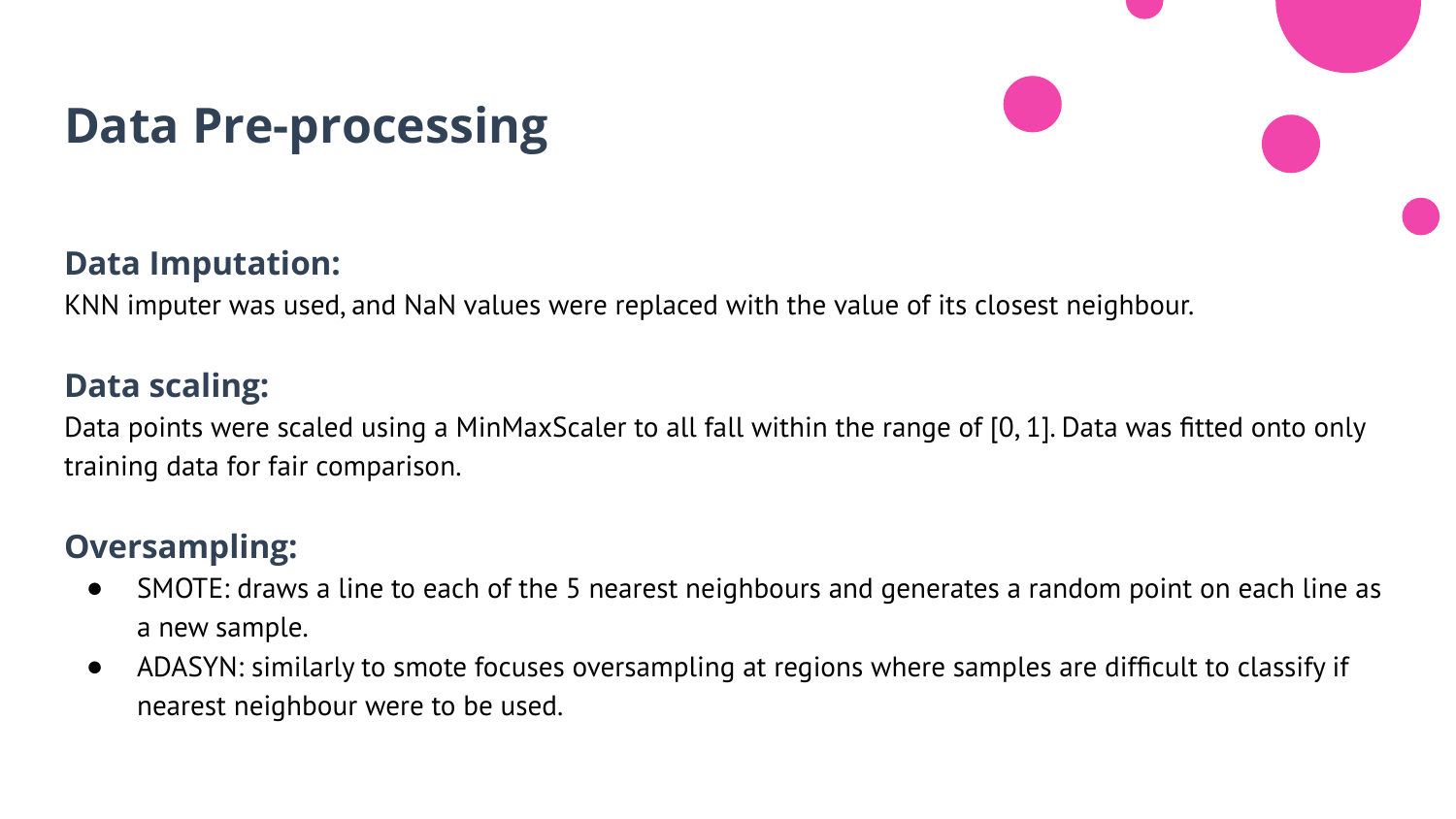

# Data Pre-processing

Data Imputation:
KNN imputer was used, and NaN values were replaced with the value of its closest neighbour.

Data scaling:
Data points were scaled using a MinMaxScaler to all fall within the range of [0, 1]. Data was fitted onto only training data for fair comparison.

Oversampling:
SMOTE: draws a line to each of the 5 nearest neighbours and generates a random point on each line as a new sample.
ADASYN: similarly to smote focuses oversampling at regions where samples are difficult to classify if nearest neighbour were to be used.